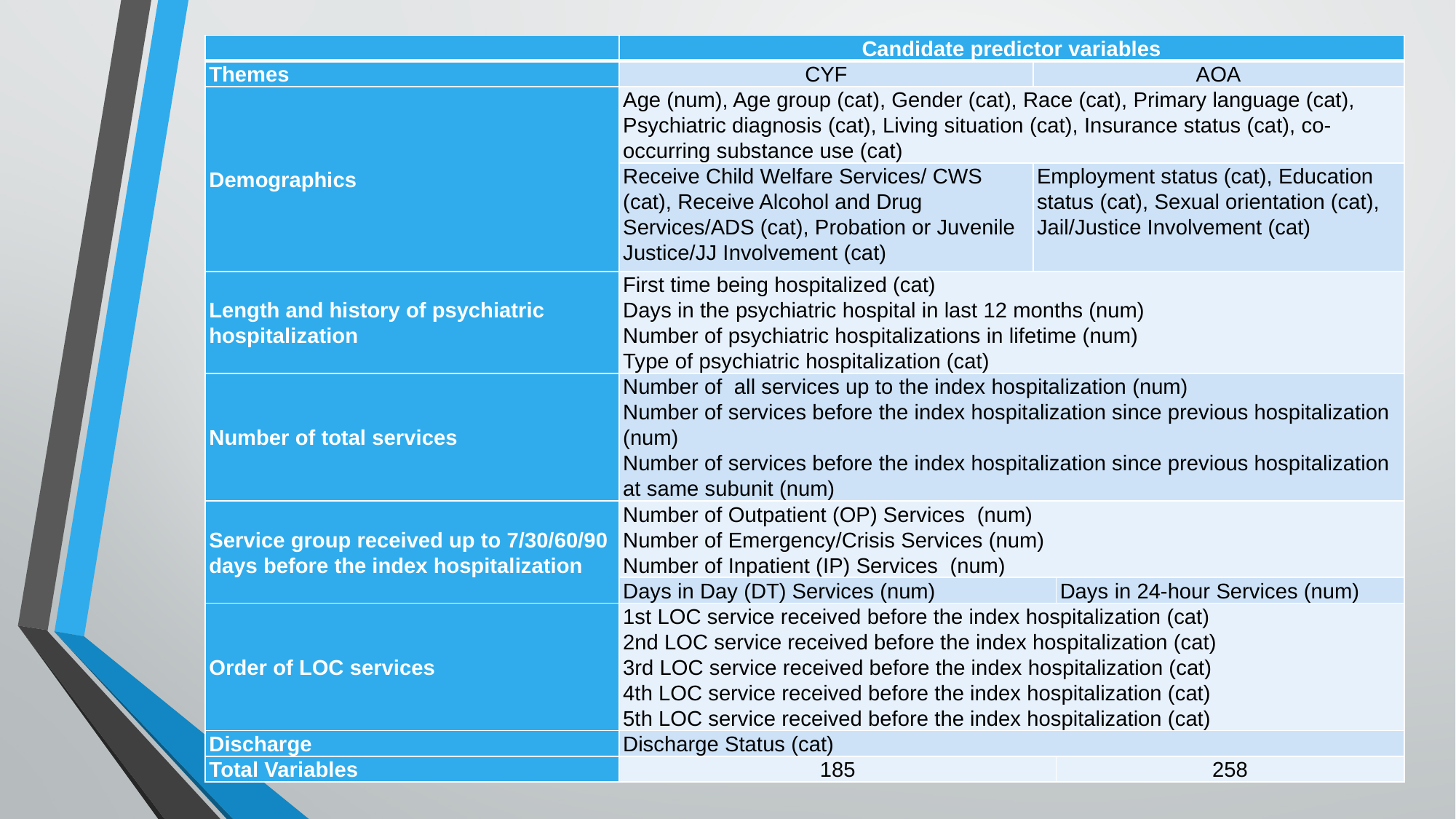

|  | Candidate predictor variables |  |  |
| --- | --- | --- | --- |
| Themes | CYF | AOA |  |
| Demographics | Age (num), Age group (cat), Gender (cat), Race (cat), Primary language (cat), Psychiatric diagnosis (cat), Living situation (cat), Insurance status (cat), co-occurring substance use (cat) |  |  |
|  | Receive Child Welfare Services/ CWS (cat), Receive Alcohol and Drug Services/ADS (cat), Probation or Juvenile Justice/JJ Involvement (cat) | Employment status (cat), Education status (cat), Sexual orientation (cat), Jail/Justice Involvement (cat) |  |
| Length and history of psychiatric hospitalization | First time being hospitalized (cat) Days in the psychiatric hospital in last 12 months (num) Number of psychiatric hospitalizations in lifetime (num) Type of psychiatric hospitalization (cat) |  |  |
| Number of total services | Number of all services up to the index hospitalization (num) Number of services before the index hospitalization since previous hospitalization (num) Number of services before the index hospitalization since previous hospitalization at same subunit (num) |  |  |
| Service group received up to 7/30/60/90 days before the index hospitalization | Number of Outpatient (OP) Services (num) Number of Emergency/Crisis Services (num) Number of Inpatient (IP) Services (num) |  |  |
|  | Days in Day (DT) Services (num) |  | Days in 24-hour Services (num) |
| Order of LOC services | 1st LOC service received before the index hospitalization (cat) 2nd LOC service received before the index hospitalization (cat) 3rd LOC service received before the index hospitalization (cat) 4th LOC service received before the index hospitalization (cat) 5th LOC service received before the index hospitalization (cat) |  |  |
| Discharge | Discharge Status (cat) |  |  |
| Total Variables | 185 |  | 258 |
#